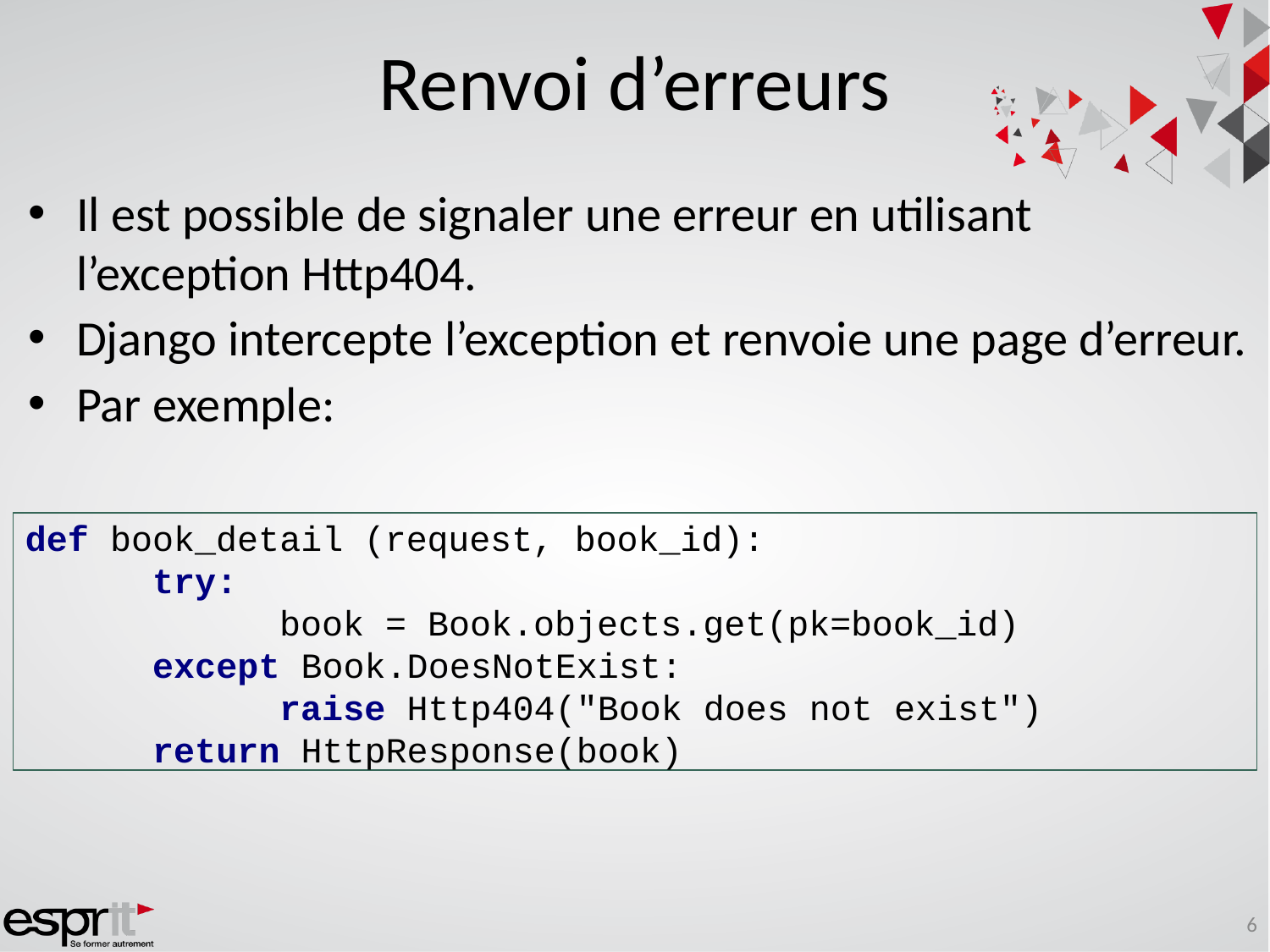

# Renvoi d’erreurs
Il est possible de signaler une erreur en utilisant l’exception Http404.
Django intercepte l’exception et renvoie une page d’erreur.
Par exemple:

def book_detail (request, book_id):
try:
	book = Book.objects.get(pk=book_id)
except Book.DoesNotExist:
	raise Http404("Book does not exist")
return HttpResponse(book)
6